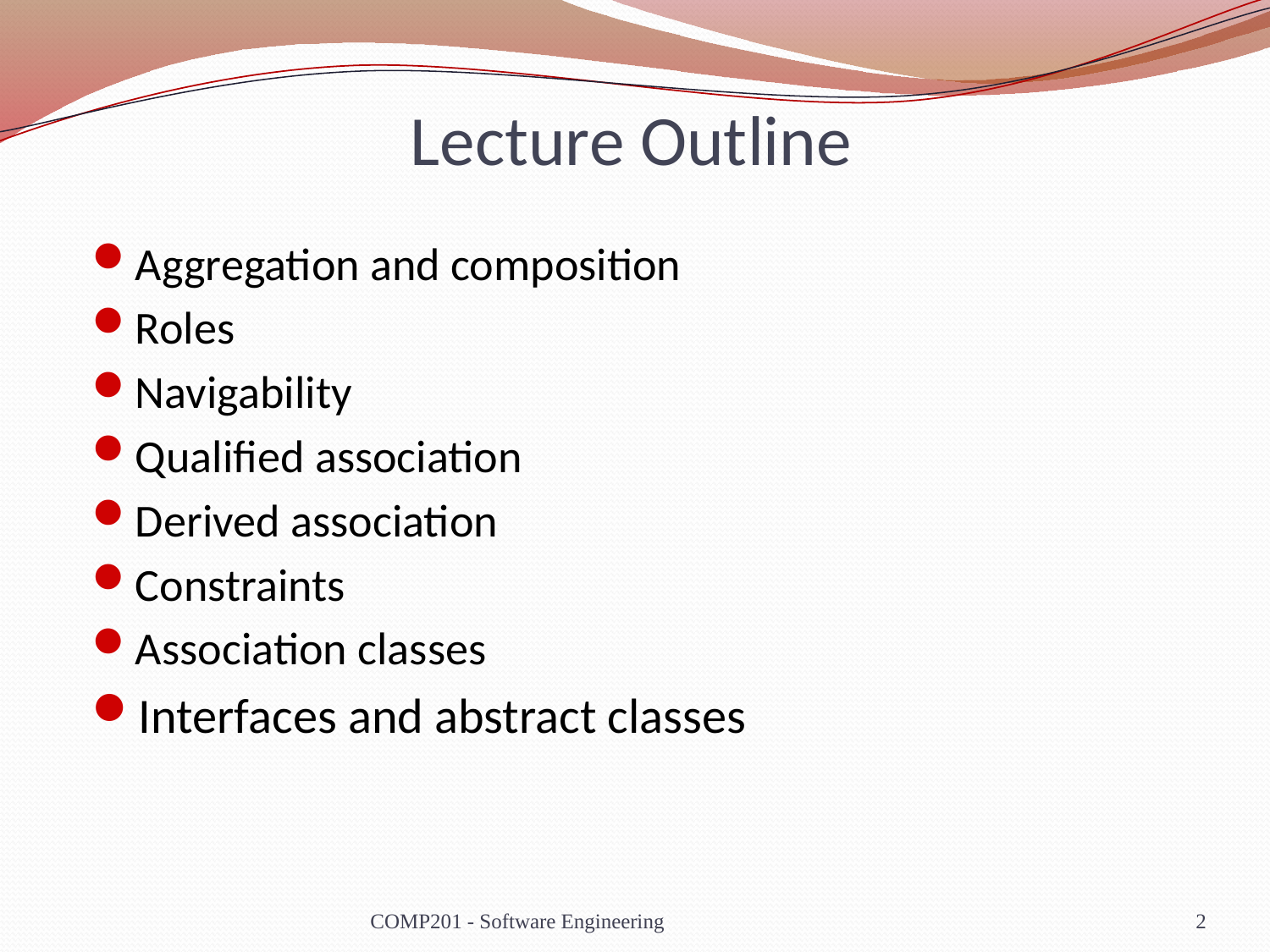

# Lecture Outline
Aggregation and composition
Roles
Navigability
Qualified association
Derived association
Constraints
Association classes
Interfaces and abstract classes
COMP201 - Software Engineering
2